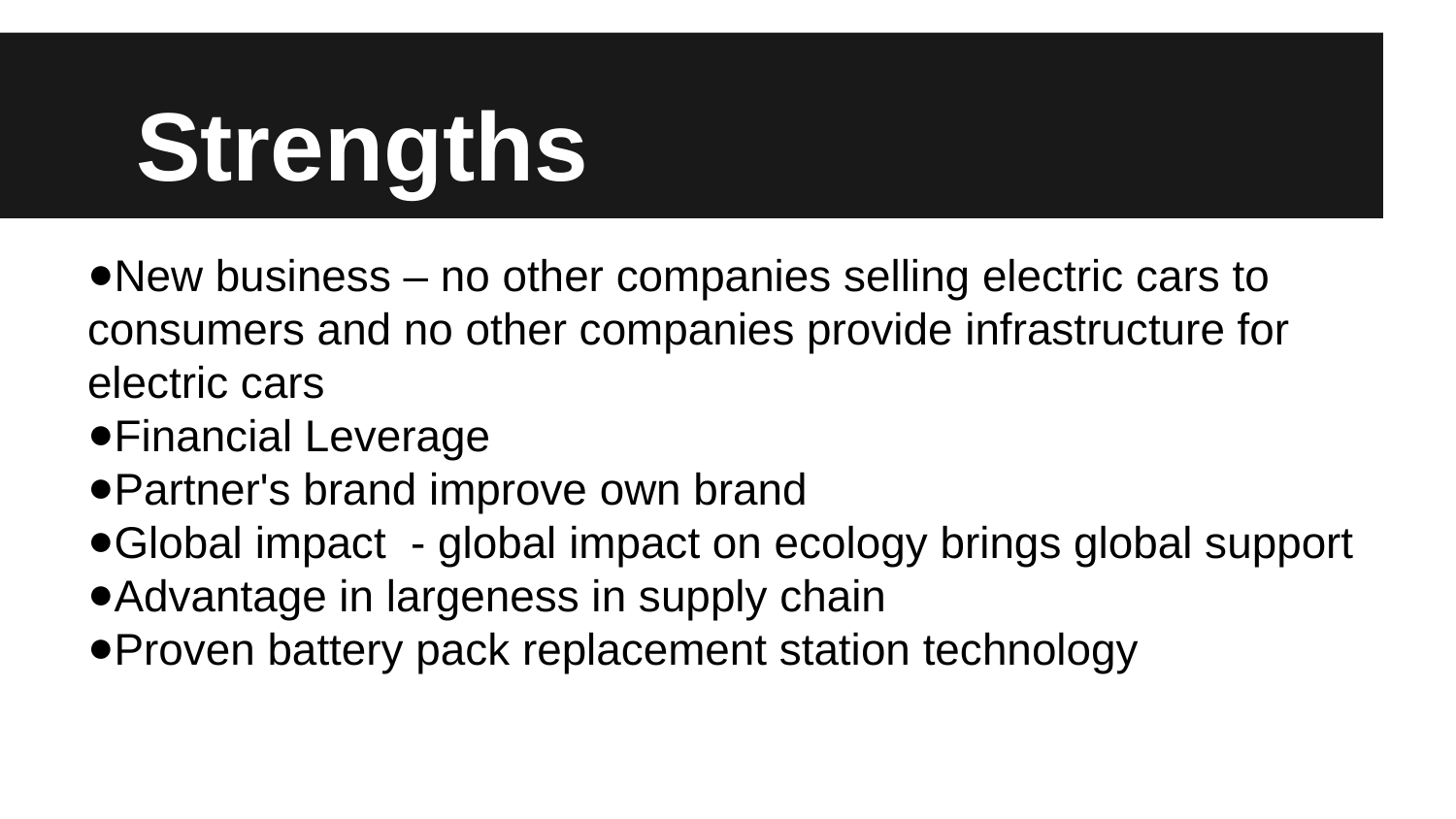

# Strengths
New business – no other companies selling electric cars to consumers and no other companies provide infrastructure for electric cars
Financial Leverage
Partner's brand improve own brand
Global impact  - global impact on ecology brings global support
Advantage in largeness in supply chain
Proven battery pack replacement station technology